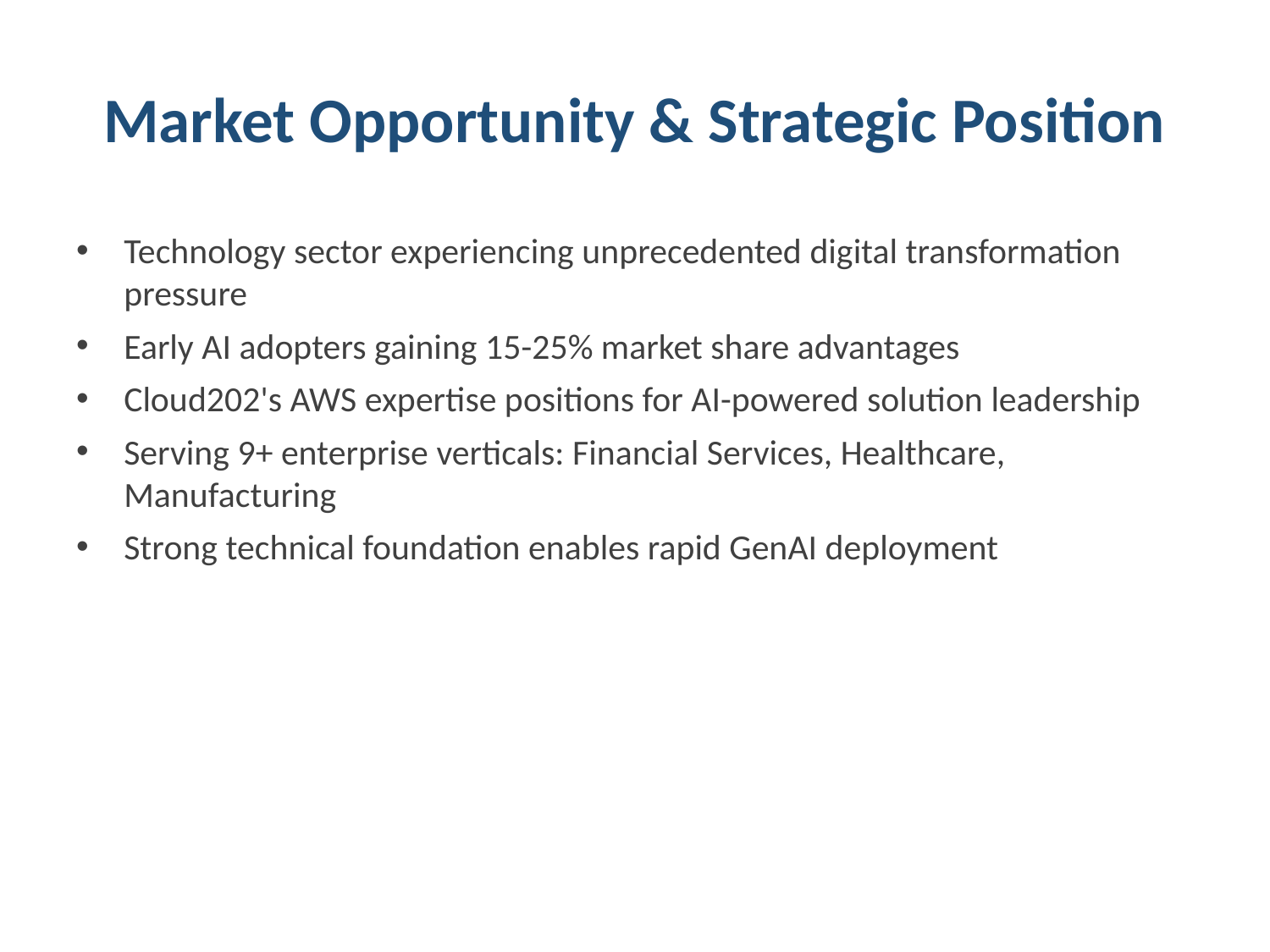

# Market Opportunity & Strategic Position
Technology sector experiencing unprecedented digital transformation pressure
Early AI adopters gaining 15-25% market share advantages
Cloud202's AWS expertise positions for AI-powered solution leadership
Serving 9+ enterprise verticals: Financial Services, Healthcare, Manufacturing
Strong technical foundation enables rapid GenAI deployment